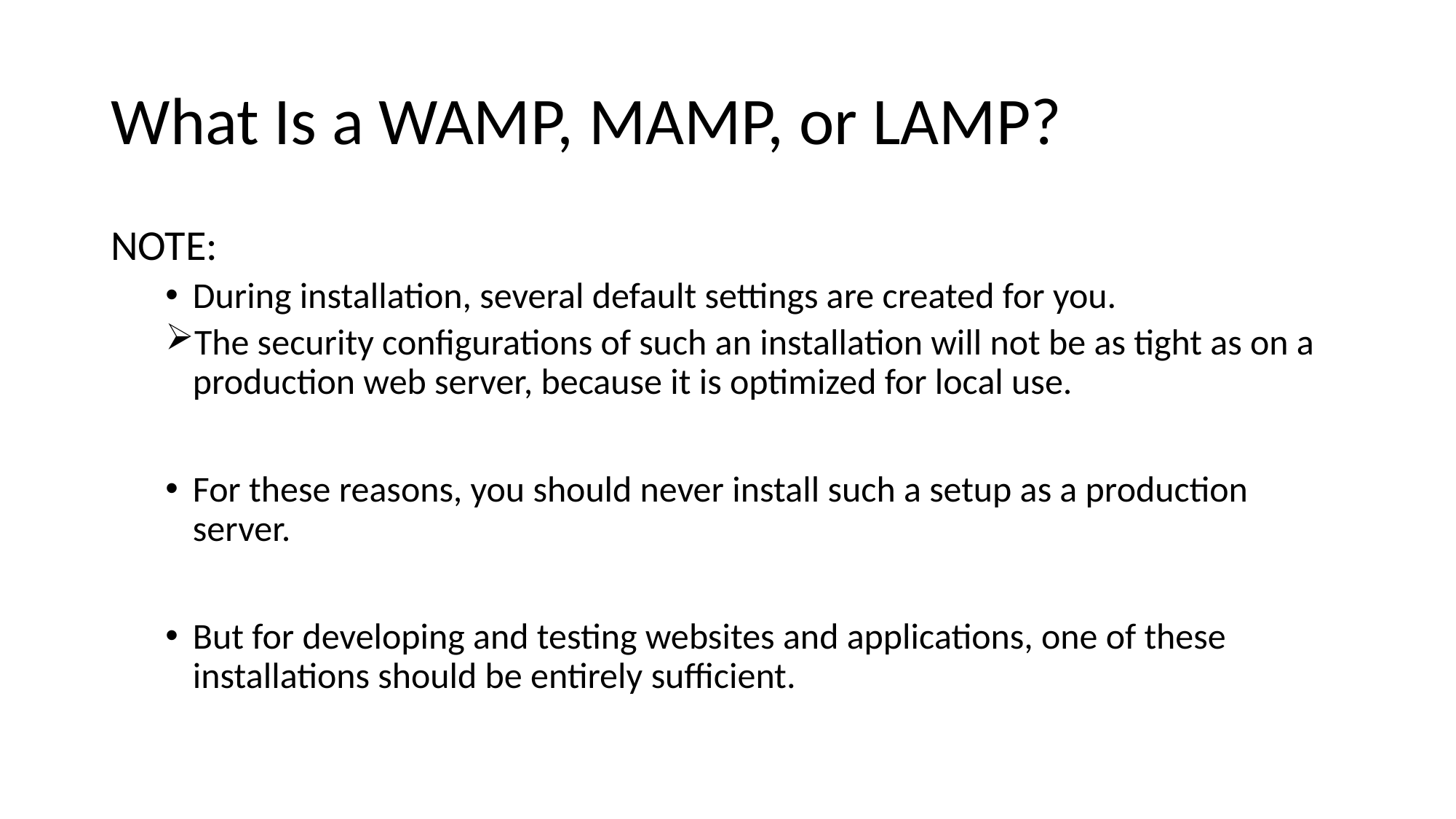

# What Is a WAMP, MAMP, or LAMP?
NOTE:
During installation, several default settings are created for you.
The security configurations of such an installation will not be as tight as on a production web server, because it is optimized for local use.

For these reasons, you should never install such a setup as a production server.

But for developing and testing websites and applications, one of these installations should be entirely sufficient.